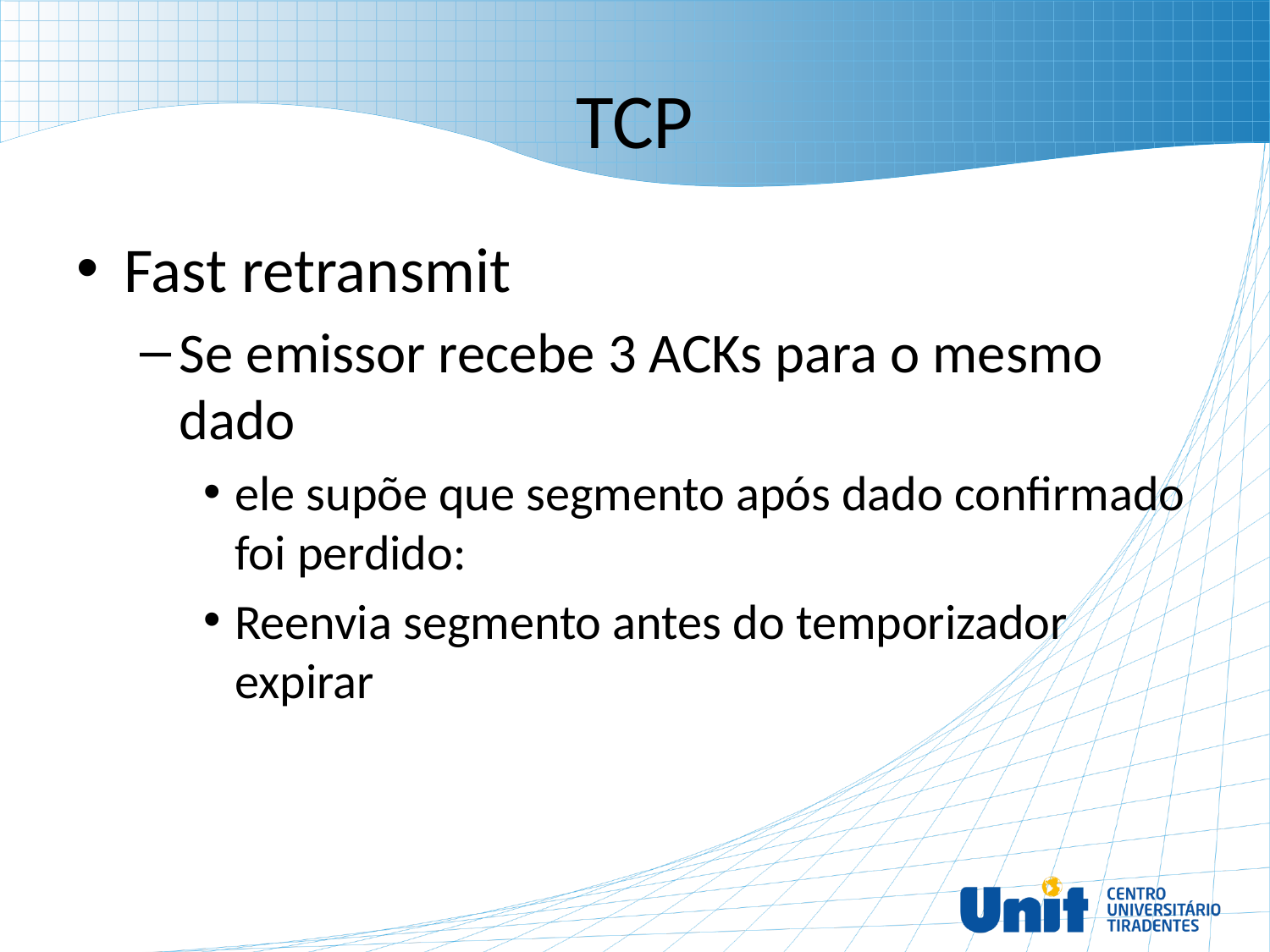

# TCP
Fast retransmit
Se emissor recebe 3 ACKs para o mesmo dado
ele supõe que segmento após dado confirmado foi perdido:
Reenvia segmento antes do temporizador expirar